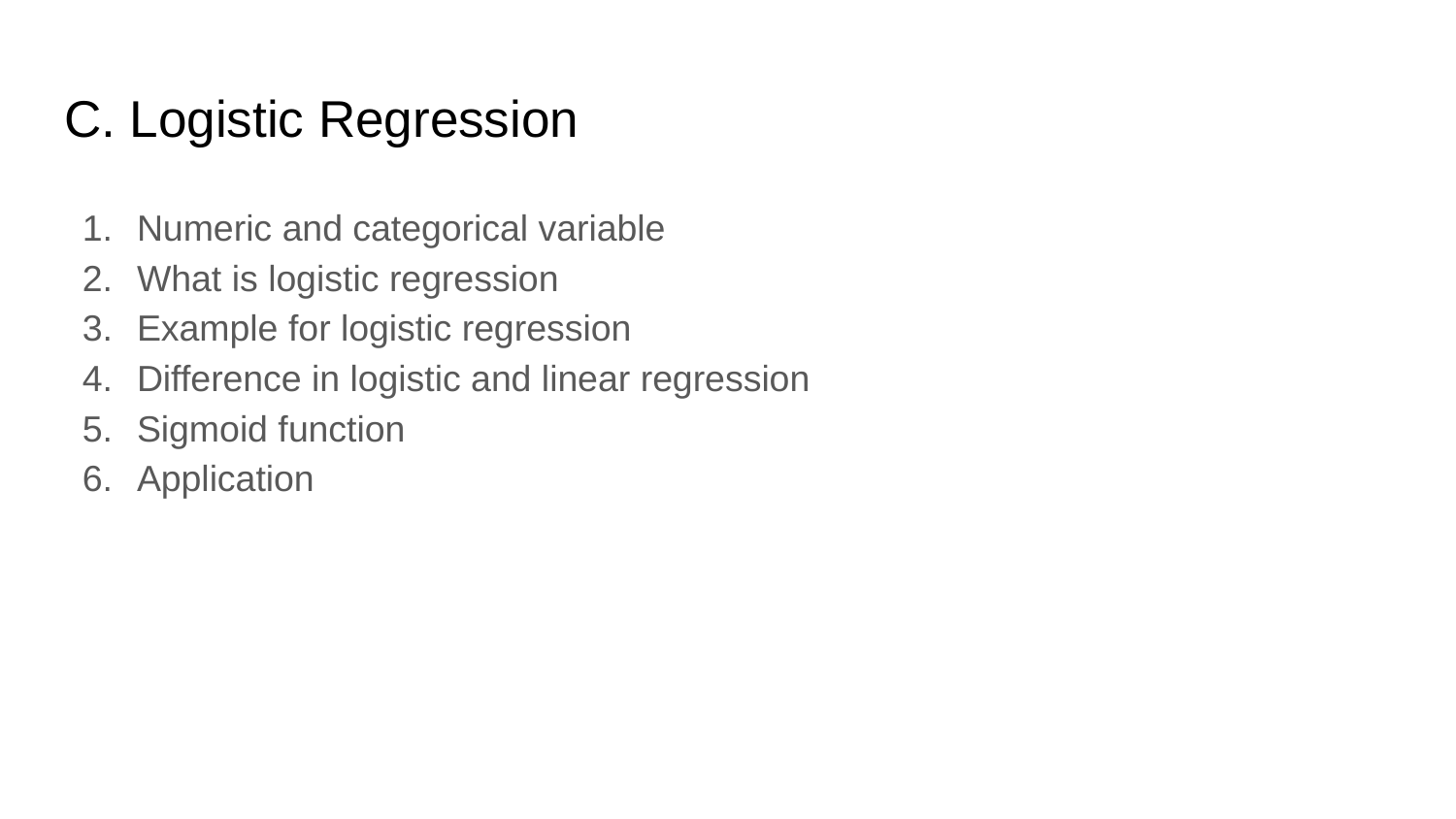

# C. Logistic Regression
Numeric and categorical variable
What is logistic regression
Example for logistic regression
Difference in logistic and linear regression
Sigmoid function
Application